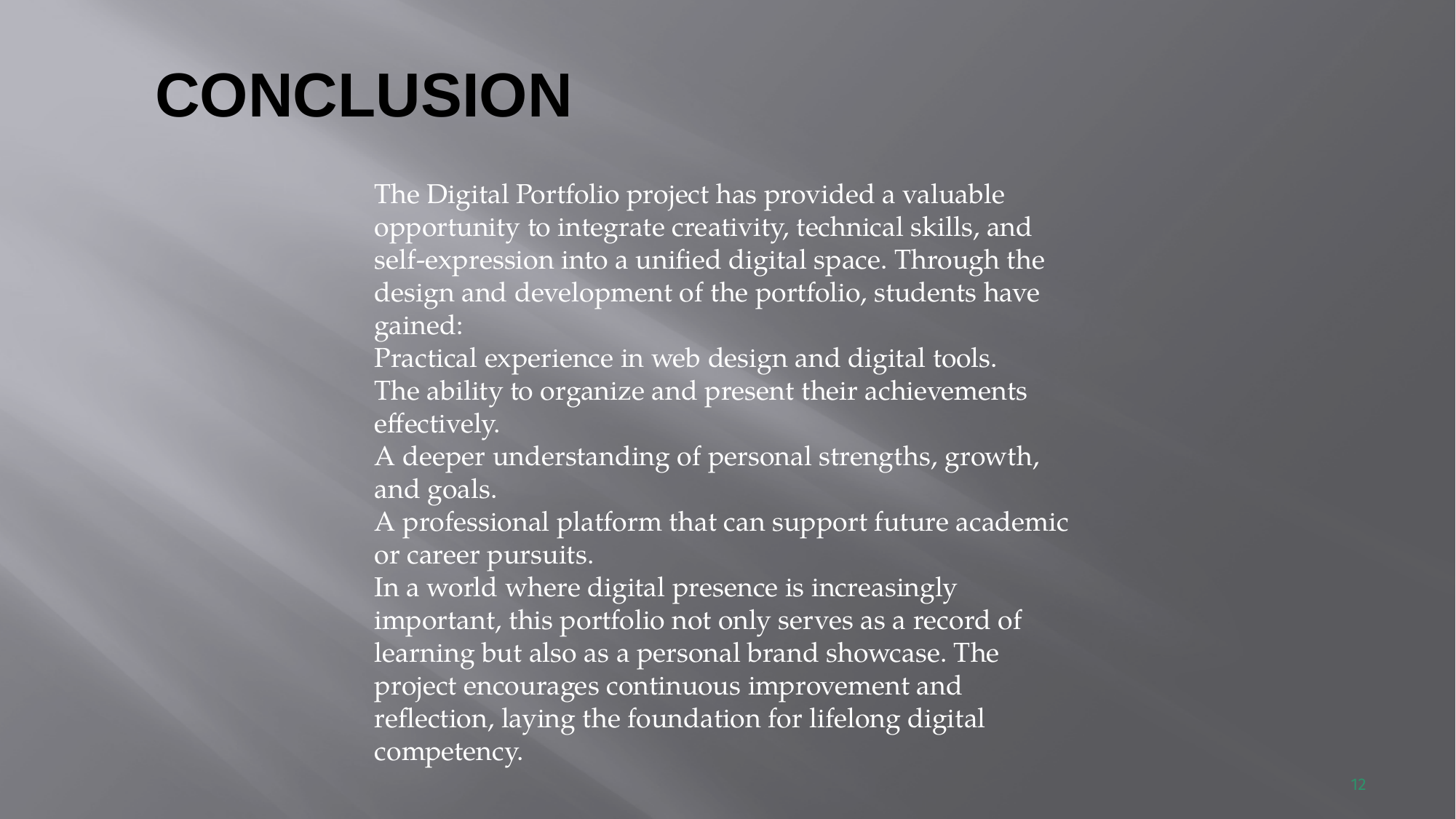

# CONCLUSION
The Digital Portfolio project has provided a valuable opportunity to integrate creativity, technical skills, and self-expression into a unified digital space. Through the design and development of the portfolio, students have gained:
Practical experience in web design and digital tools.
The ability to organize and present their achievements effectively.
A deeper understanding of personal strengths, growth, and goals.
A professional platform that can support future academic or career pursuits.
In a world where digital presence is increasingly important, this portfolio not only serves as a record of learning but also as a personal brand showcase. The project encourages continuous improvement and reflection, laying the foundation for lifelong digital competency.
12